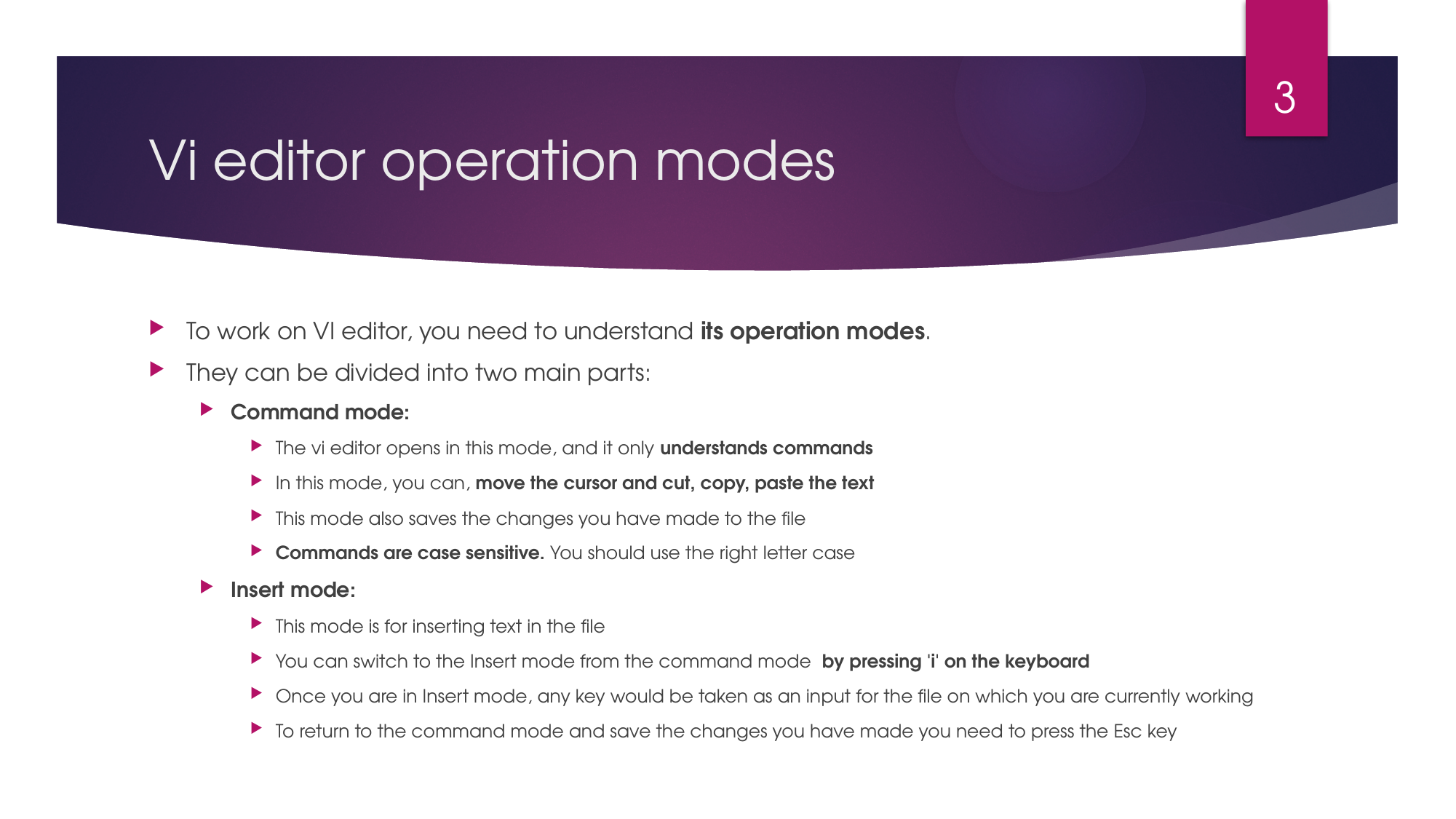

3
# Vi editor operation modes
To work on VI editor, you need to understand its operation modes.
They can be divided into two main parts:
Command mode:
The vi editor opens in this mode, and it only understands commands
In this mode, you can, move the cursor and cut, copy, paste the text
This mode also saves the changes you have made to the file
Commands are case sensitive. You should use the right letter case
Insert mode:
This mode is for inserting text in the file
You can switch to the Insert mode from the command mode  by pressing 'i' on the keyboard
Once you are in Insert mode, any key would be taken as an input for the file on which you are currently working
To return to the command mode and save the changes you have made you need to press the Esc key